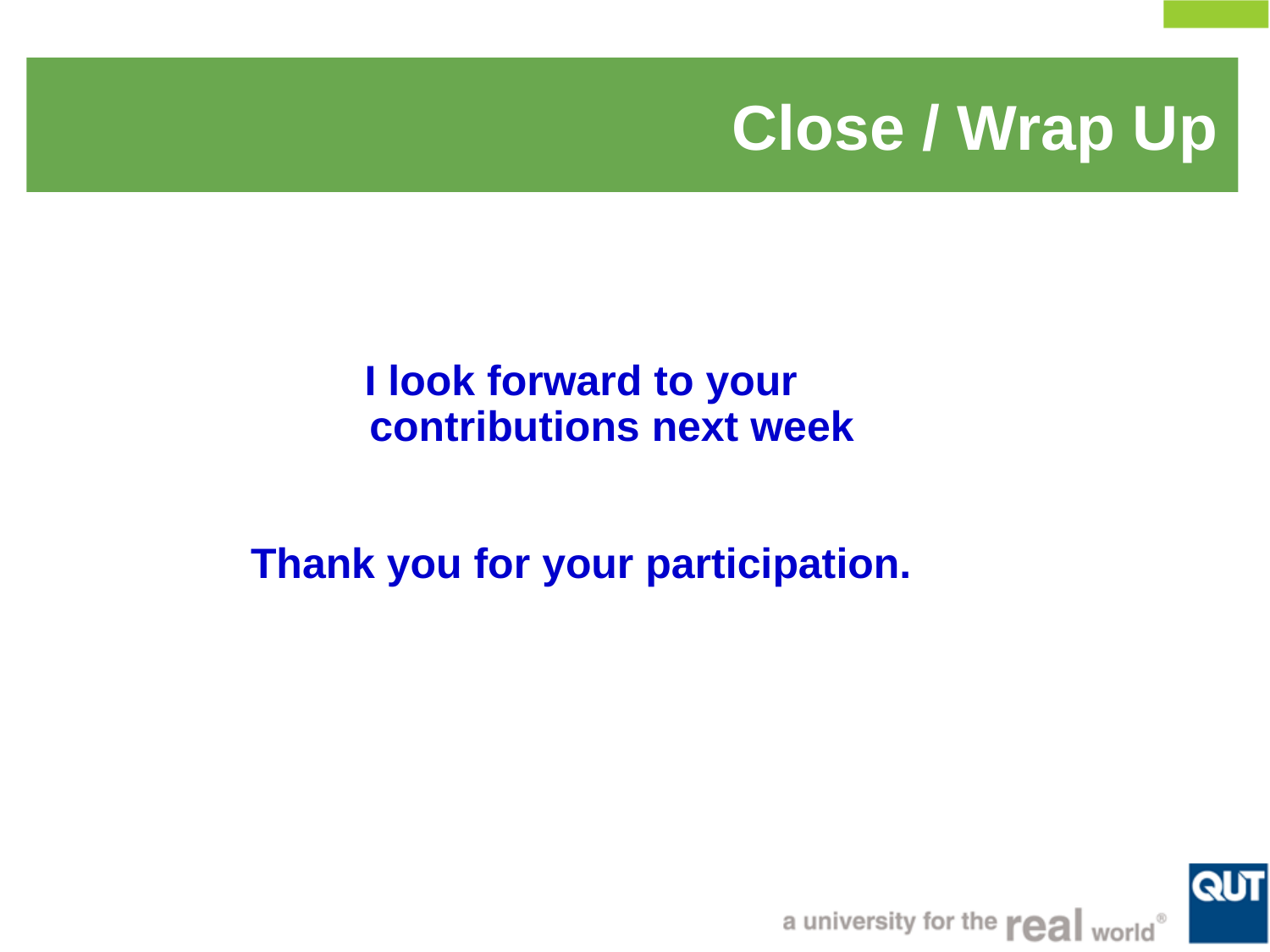

16
Close / Wrap Up
I look forward to your contributions next week

Thank you for your participation.